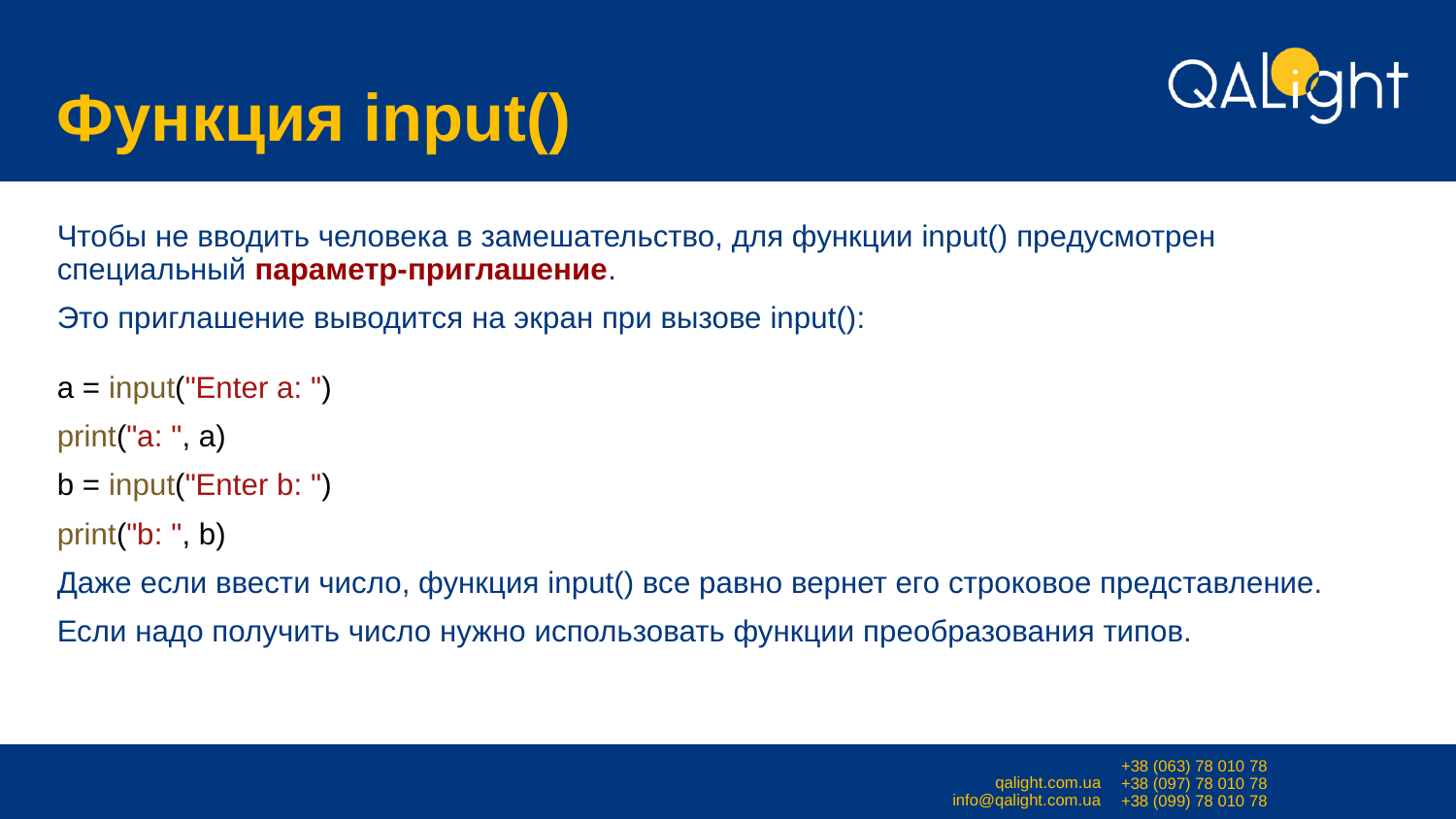

# Функция input()
Чтобы не вводить человека в замешательство, для функции input() предусмотрен специальный параметр-приглашение.
Это приглашение выводится на экран при вызове input():

a = input("Enter a: ")
print("a: ", a)
b = input("Enter b: ")
print("b: ", b)
Даже если ввести число, функция input() все равно вернет его строковое представление.
Если надо получить число нужно использовать функции преобразования типов.